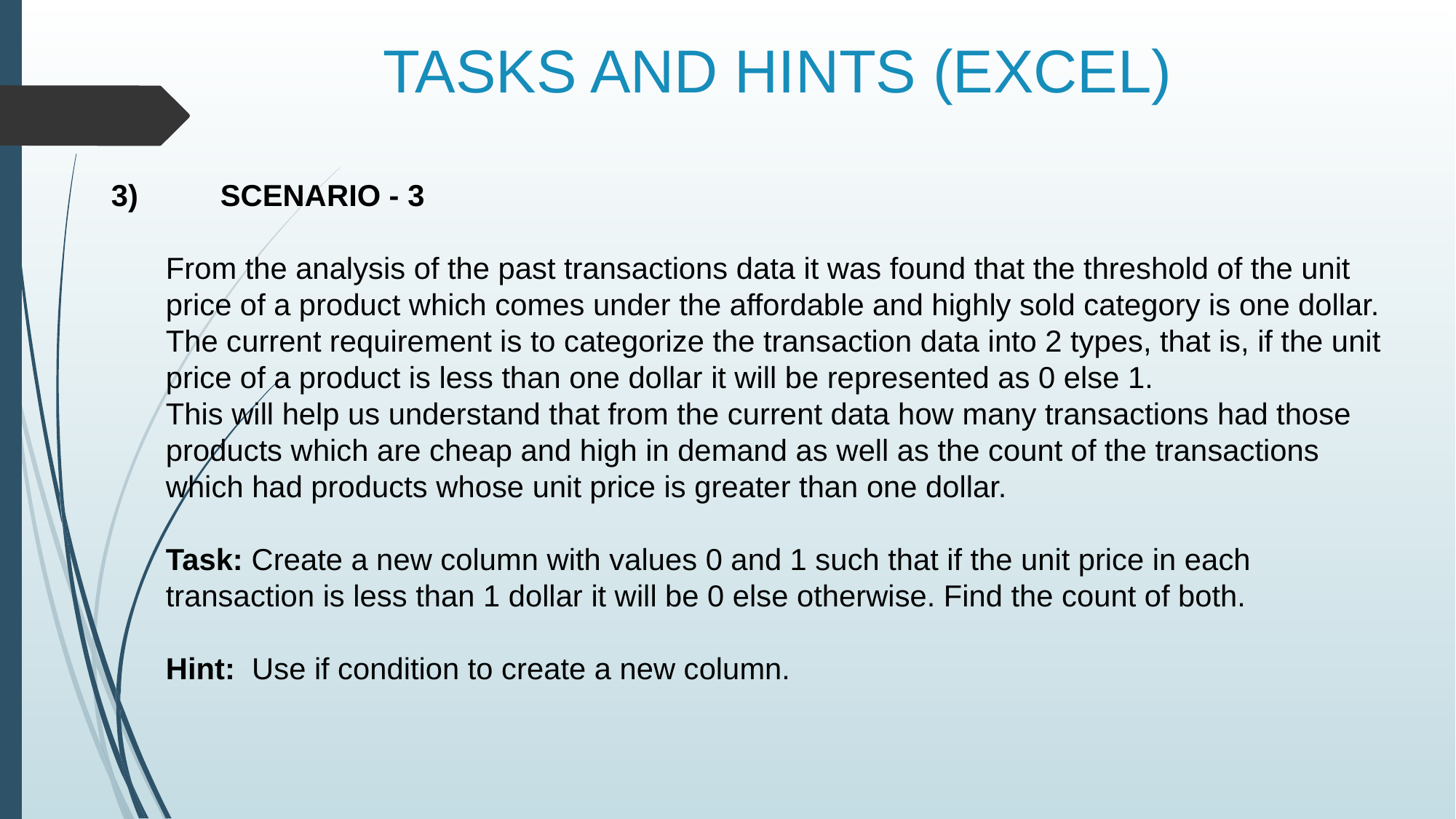

# TASKS AND HINTS (EXCEL)
3)	SCENARIO - 3

From the analysis of the past transactions data it was found that the threshold of the unit price of a product which comes under the affordable and highly sold category is one dollar.
The current requirement is to categorize the transaction data into 2 types, that is, if the unit price of a product is less than one dollar it will be represented as 0 else 1.
This will help us understand that from the current data how many transactions had those products which are cheap and high in demand as well as the count of the transactions which had products whose unit price is greater than one dollar.

Task: Create a new column with values 0 and 1 such that if the unit price in each transaction is less than 1 dollar it will be 0 else otherwise. Find the count of both.

Hint:  Use if condition to create a new column.